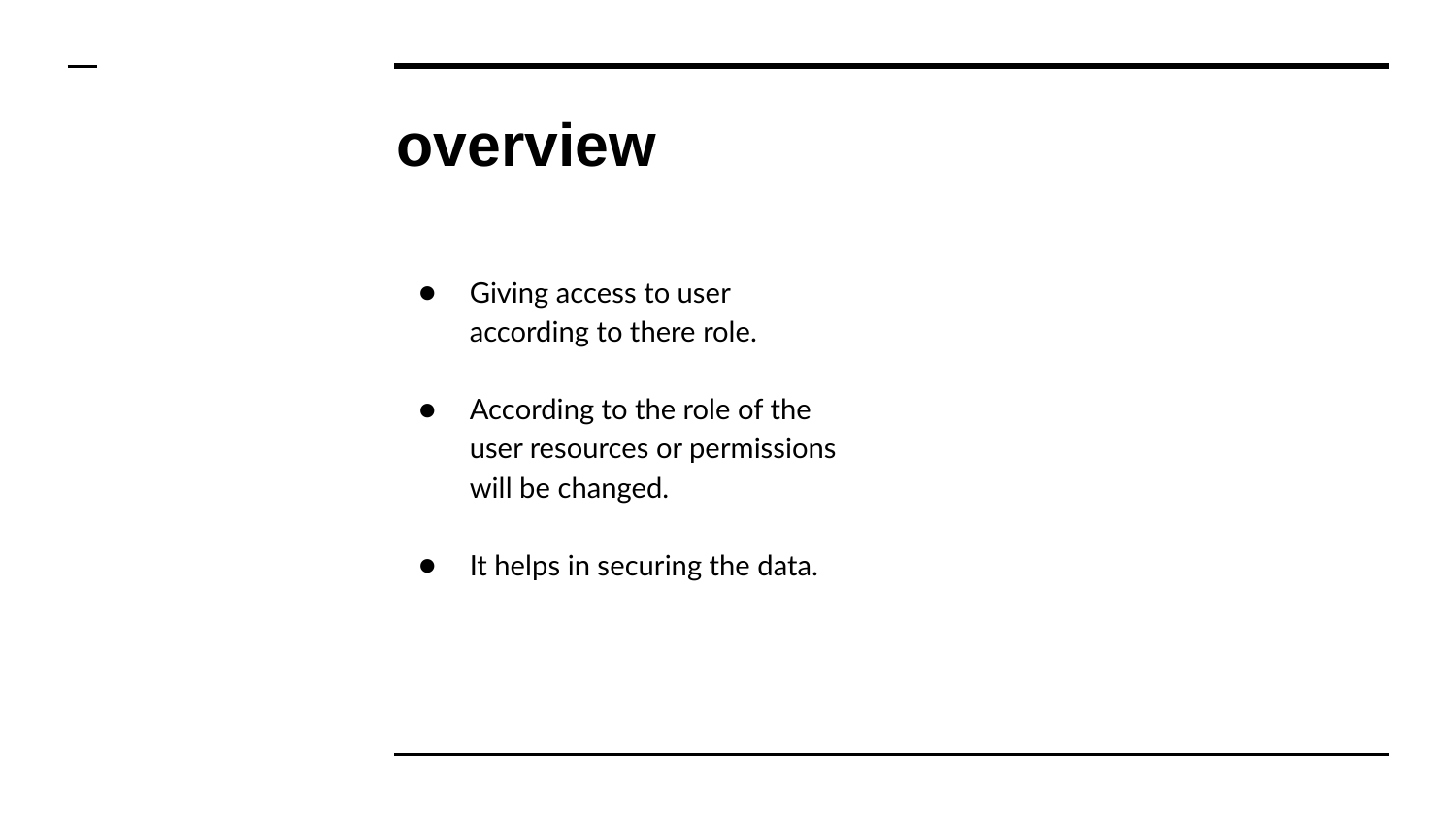

# overview
Giving access to user according to there role.

According to the role of the user resources or permissions will be changed.

It helps in securing the data.